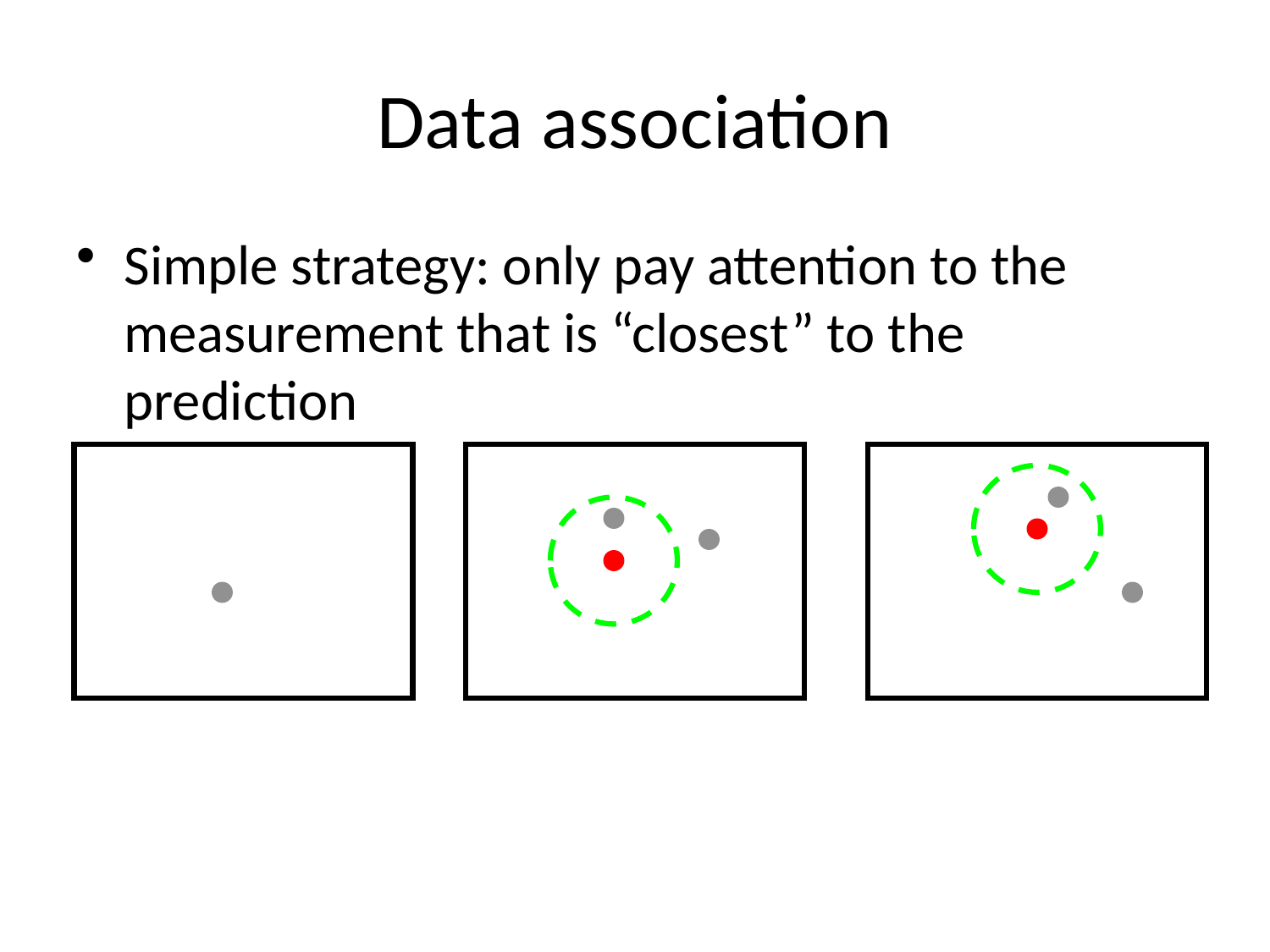

# Data association
Simple strategy: only pay attention to the measurement that is “closest” to the prediction